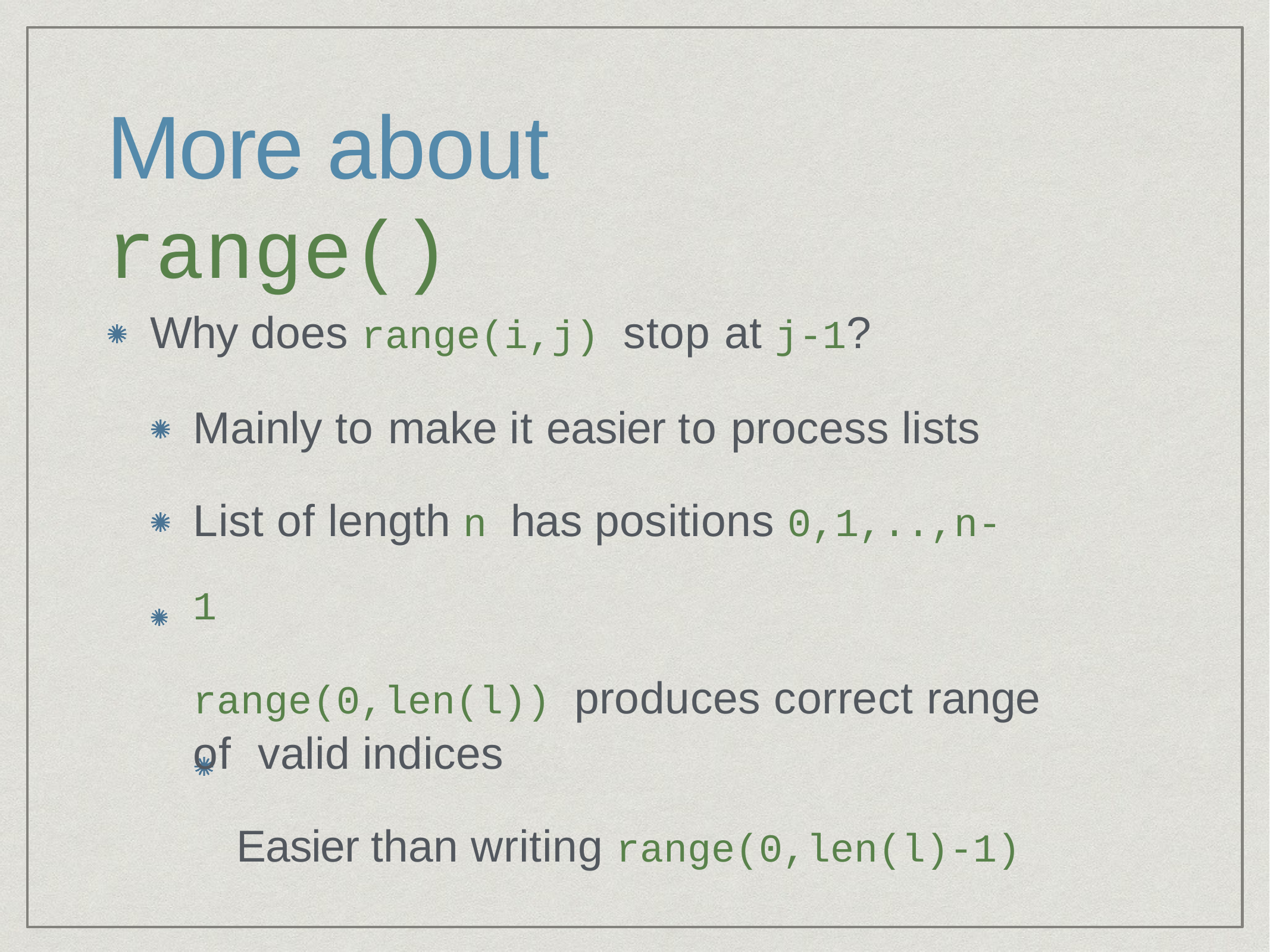

# More about range()
Why does range(i,j) stop at j-1?
Mainly to make it easier to process lists  List of length n has positions 0,1,..,n-1
range(0,len(l)) produces correct range of  valid indices
Easier than writing range(0,len(l)-1)